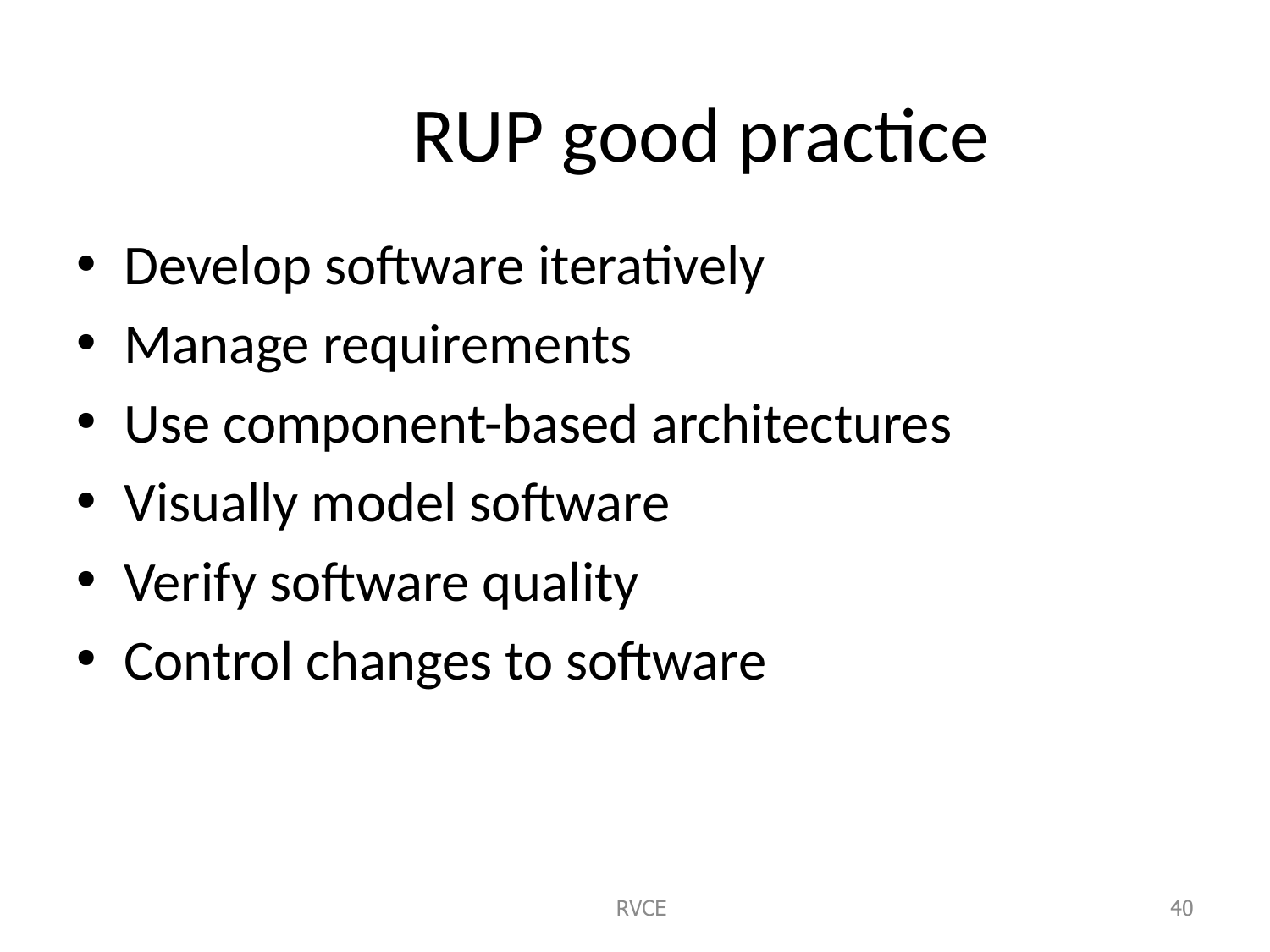

# RUP good practice
Develop software iteratively
Manage requirements
Use component-based architectures
Visually model software
Verify software quality
Control changes to software
      RVCE
40